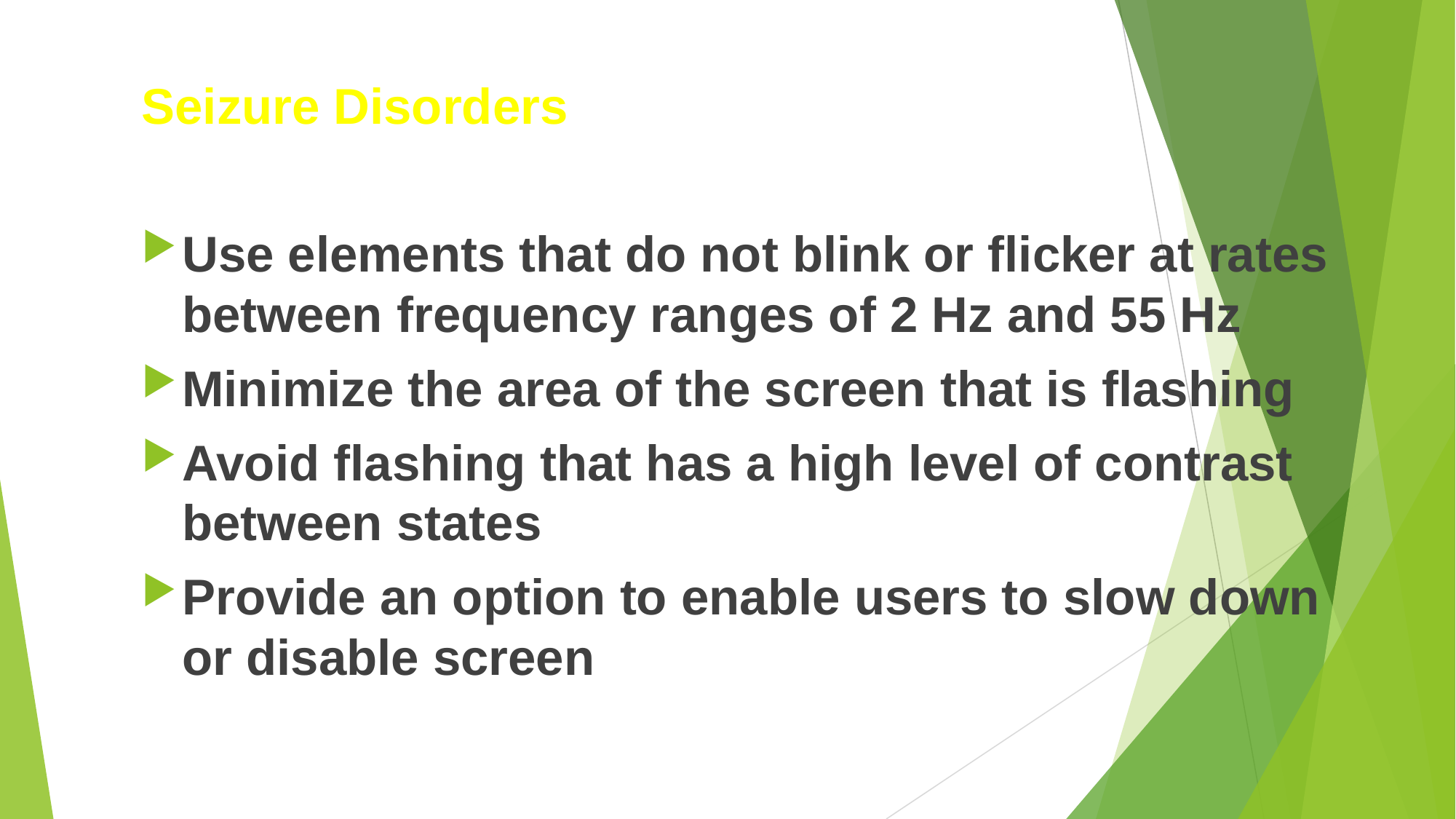

Seizure Disorders

Use elements that do not blink or flicker at rates between frequency ranges of 2 Hz and 55 Hz
Minimize the area of the screen that is flashing
Avoid flashing that has a high level of contrast between states
Provide an option to enable users to slow down or disable screen

#